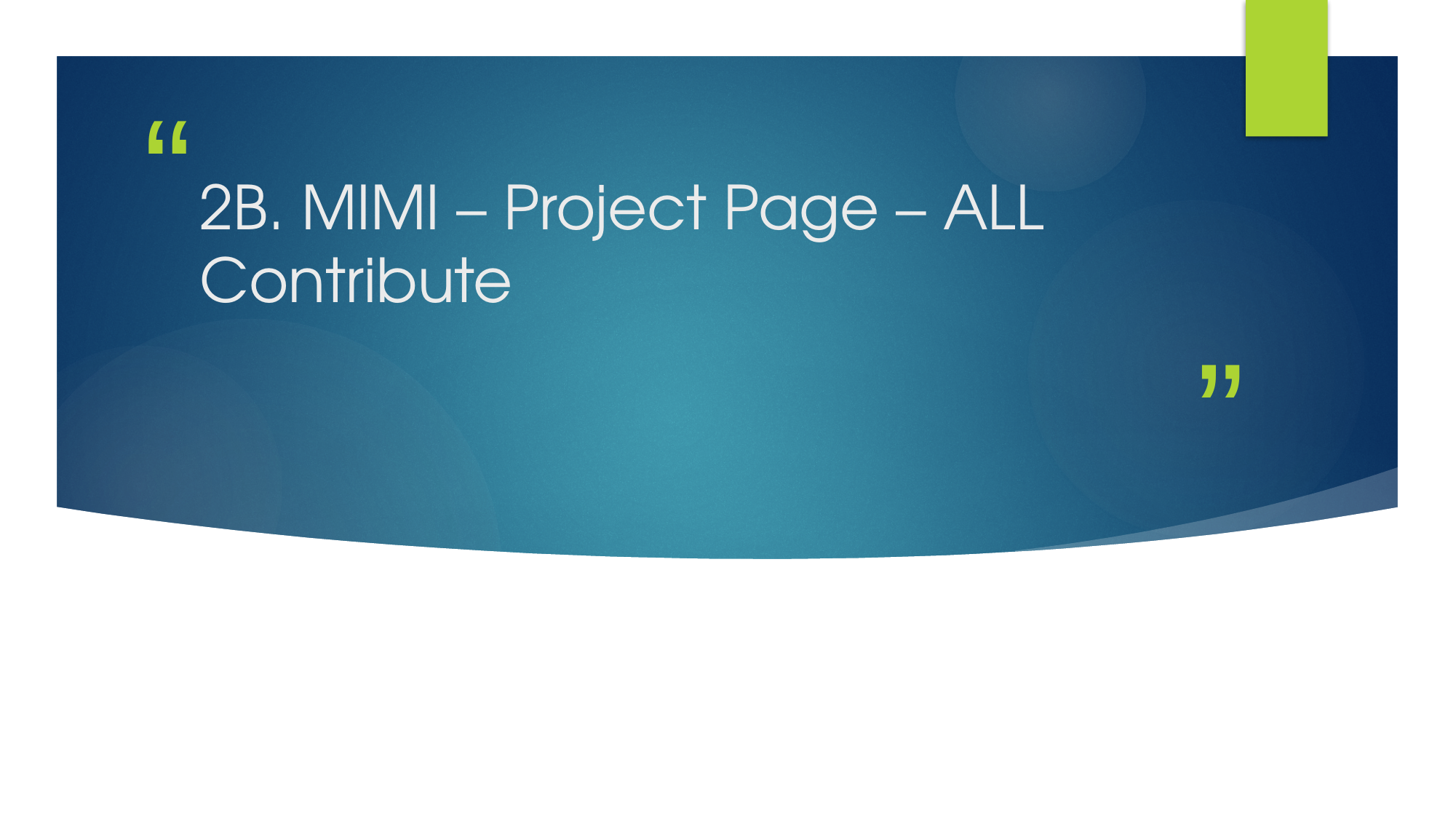

# 2B. MIMI – Project Page – ALL Contribute